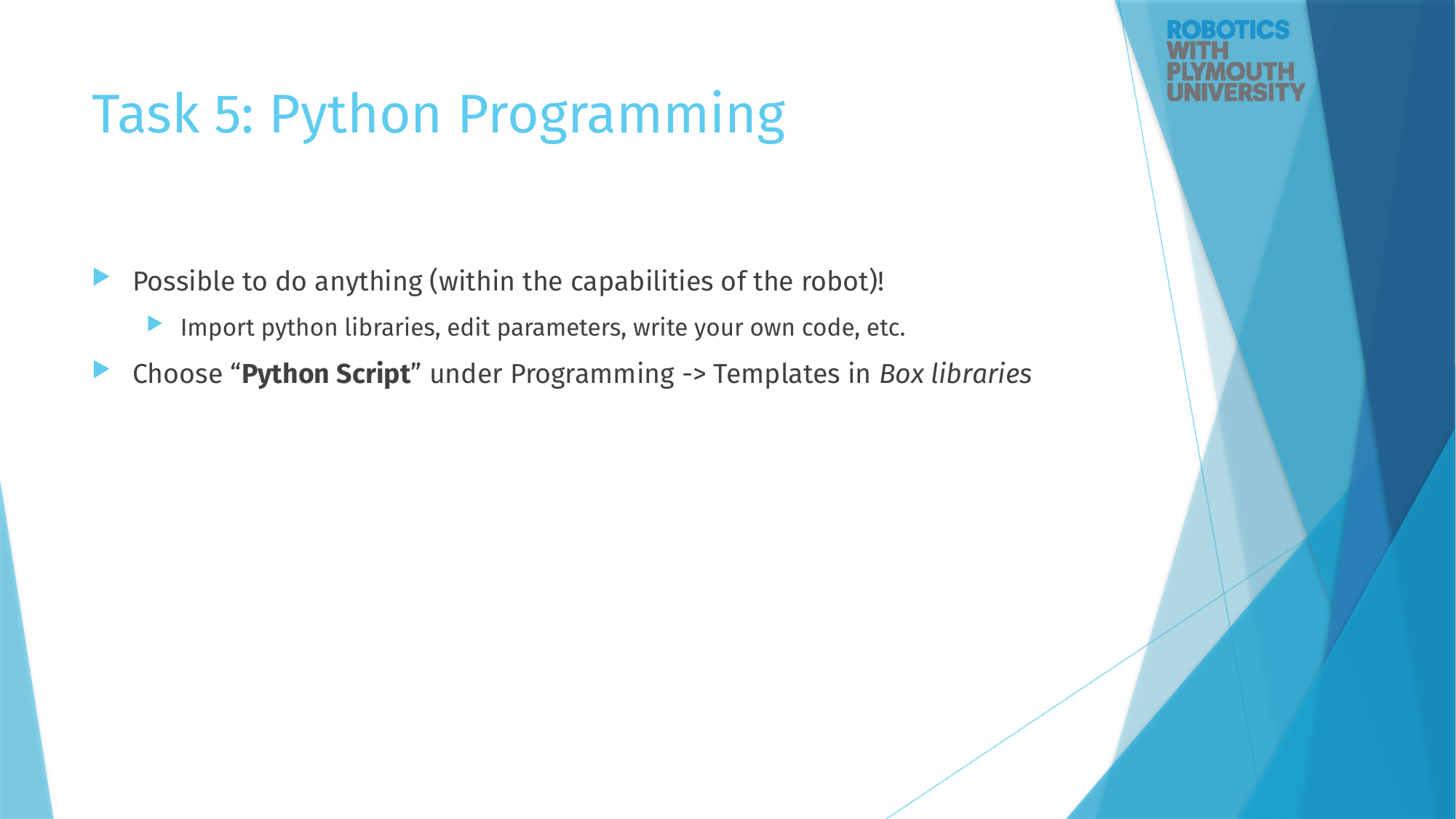

# Task 5: Python Programming
Possible to do anything (within the capabilities of the robot)!
Import python libraries, edit parameters, write your own code, etc.
Choose “Python Script” under Programming -> Templates in Box libraries